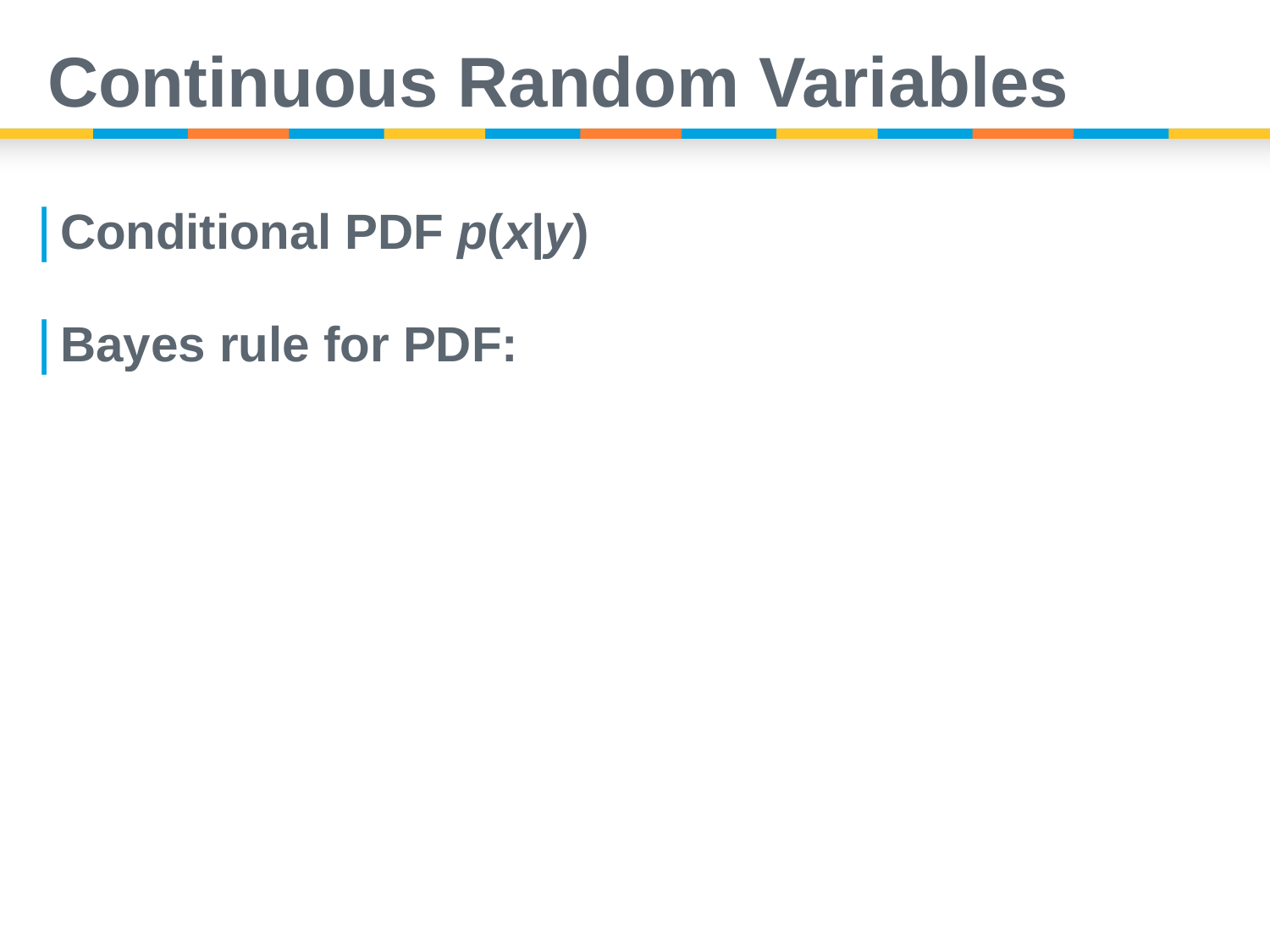

# Continuous Random Variables
Conditional PDF p(x|y)
Bayes rule for PDF: